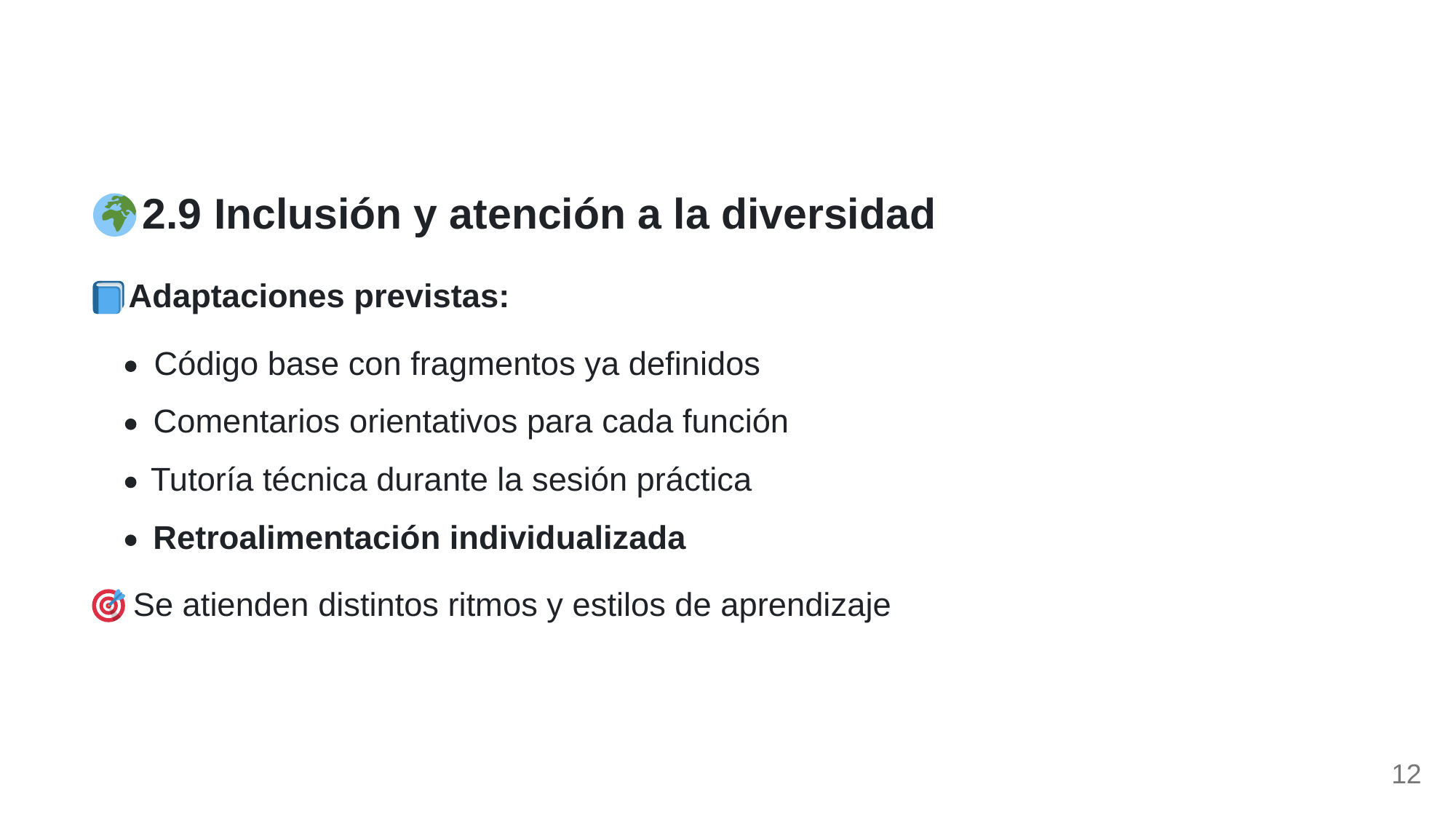

2.9 Inclusión y atención a la diversidad

 Adaptaciones previstas:

Código base con fragmentos ya definidos

Comentarios orientativos para cada función

Tutoría técnica durante la sesión práctica

Retroalimentación individualizada

 Se atienden distintos ritmos y estilos de aprendizaje

12